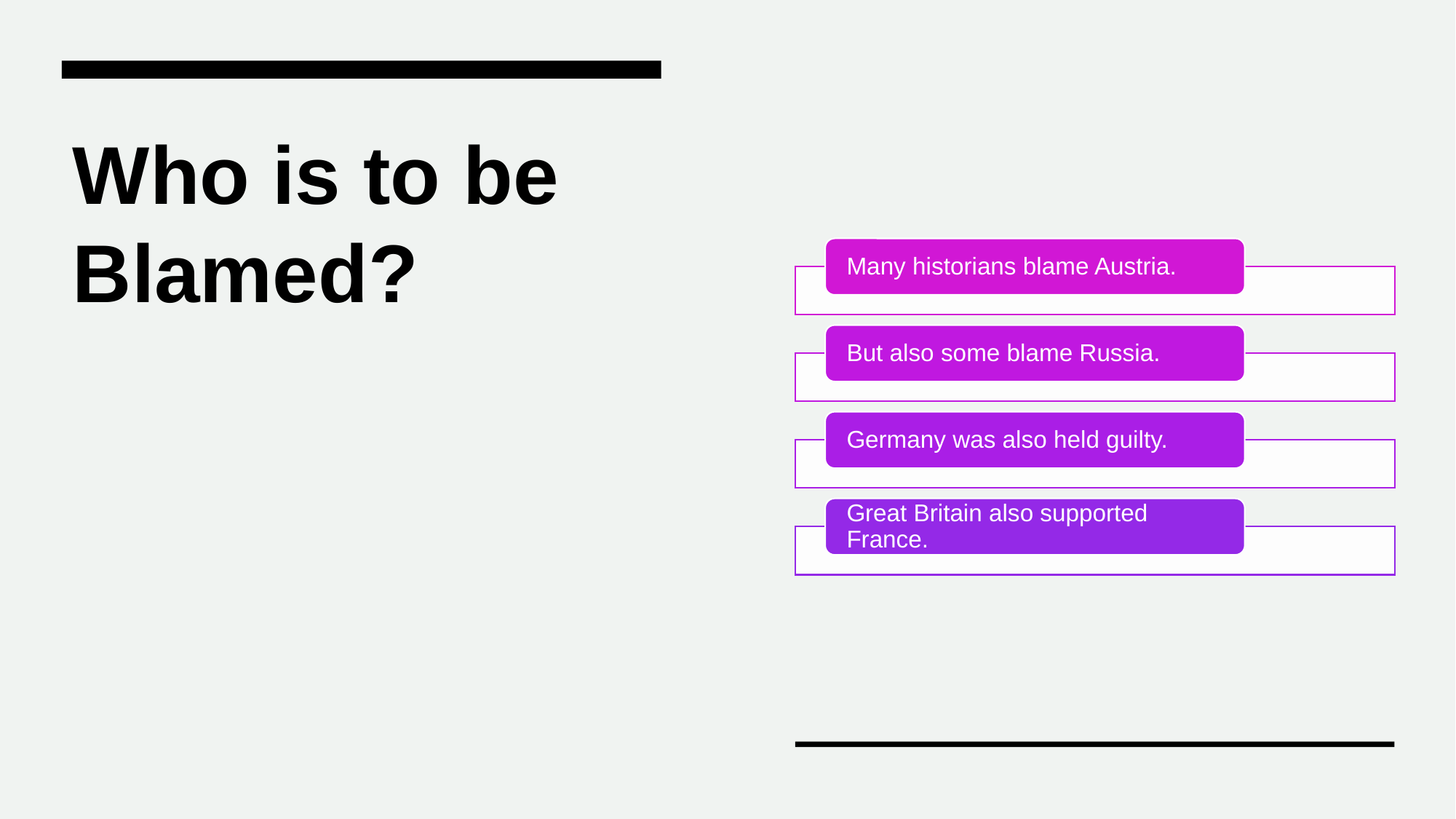

Many historians blame Austria.
But also some blame Russia.
Germany was also held guilty.
Great Britain also supported France.
# Who is to be Blamed?